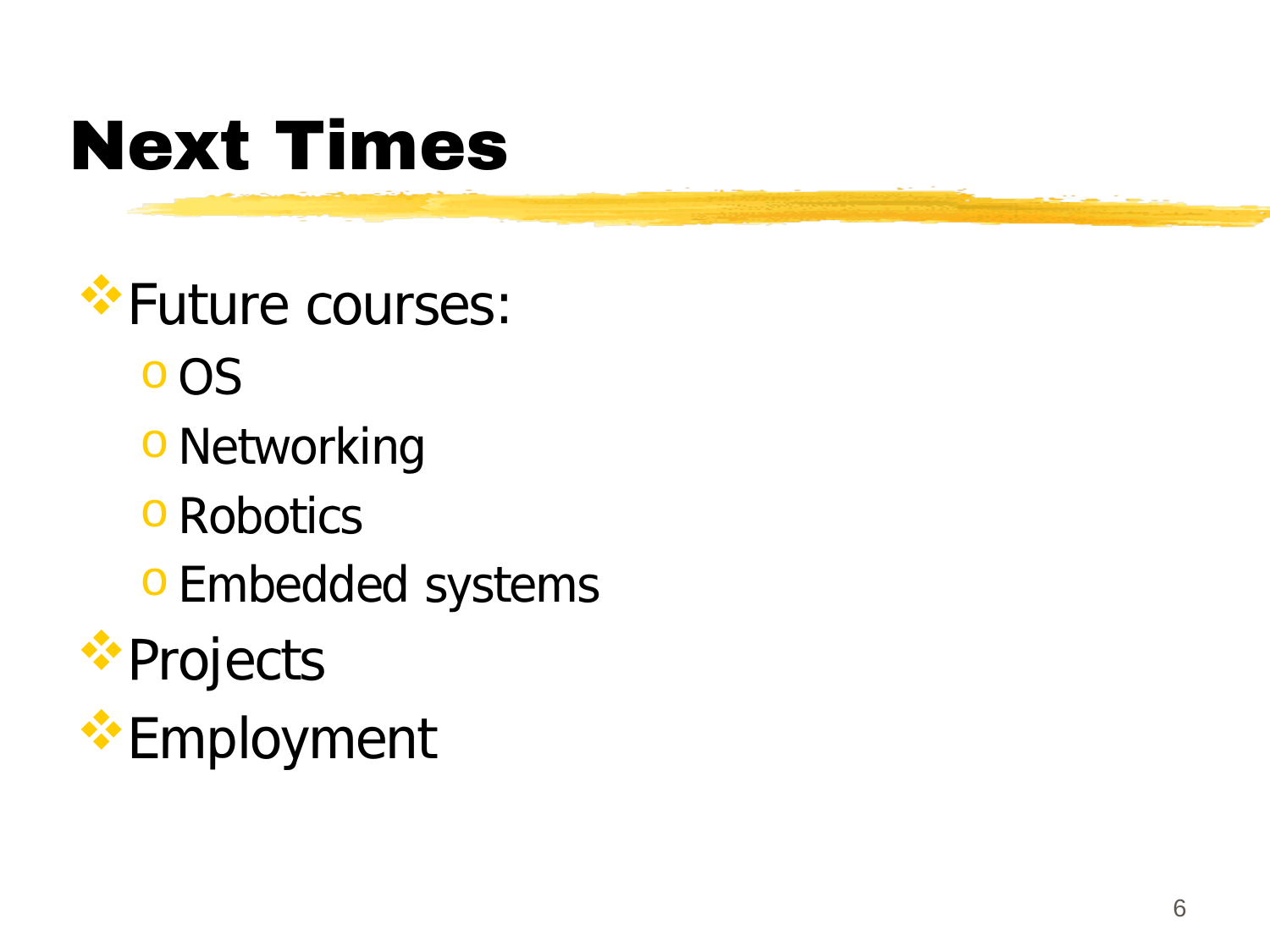

# Next Times
Future courses:
OS
Networking
Robotics
Embedded systems
Projects
Employment
6